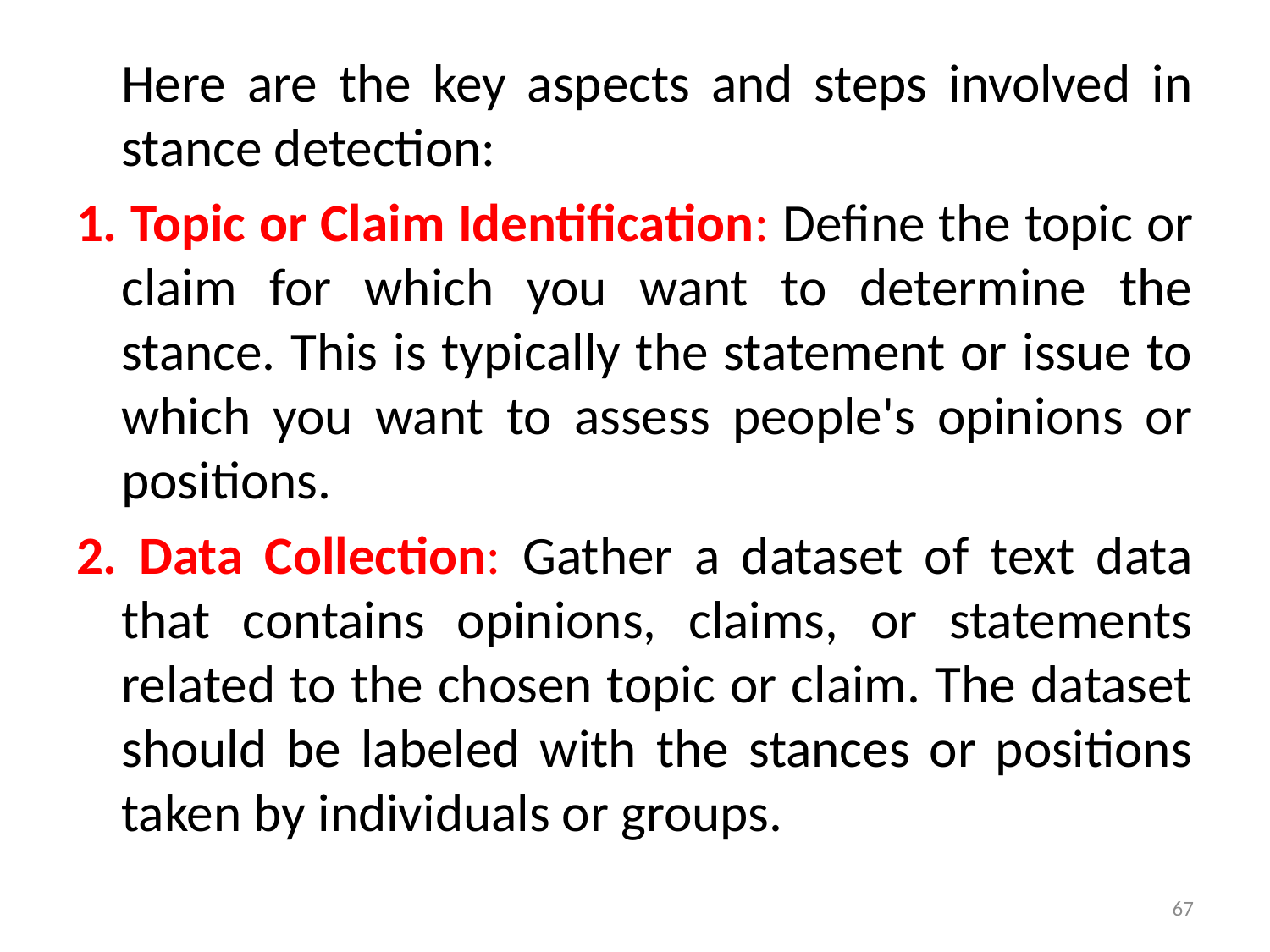

Here are the key aspects and steps involved in stance detection:
1. Topic or Claim Identification: Define the topic or claim for which you want to determine the stance. This is typically the statement or issue to which you want to assess people's opinions or positions.
2. Data Collection: Gather a dataset of text data that contains opinions, claims, or statements related to the chosen topic or claim. The dataset should be labeled with the stances or positions taken by individuals or groups.

67